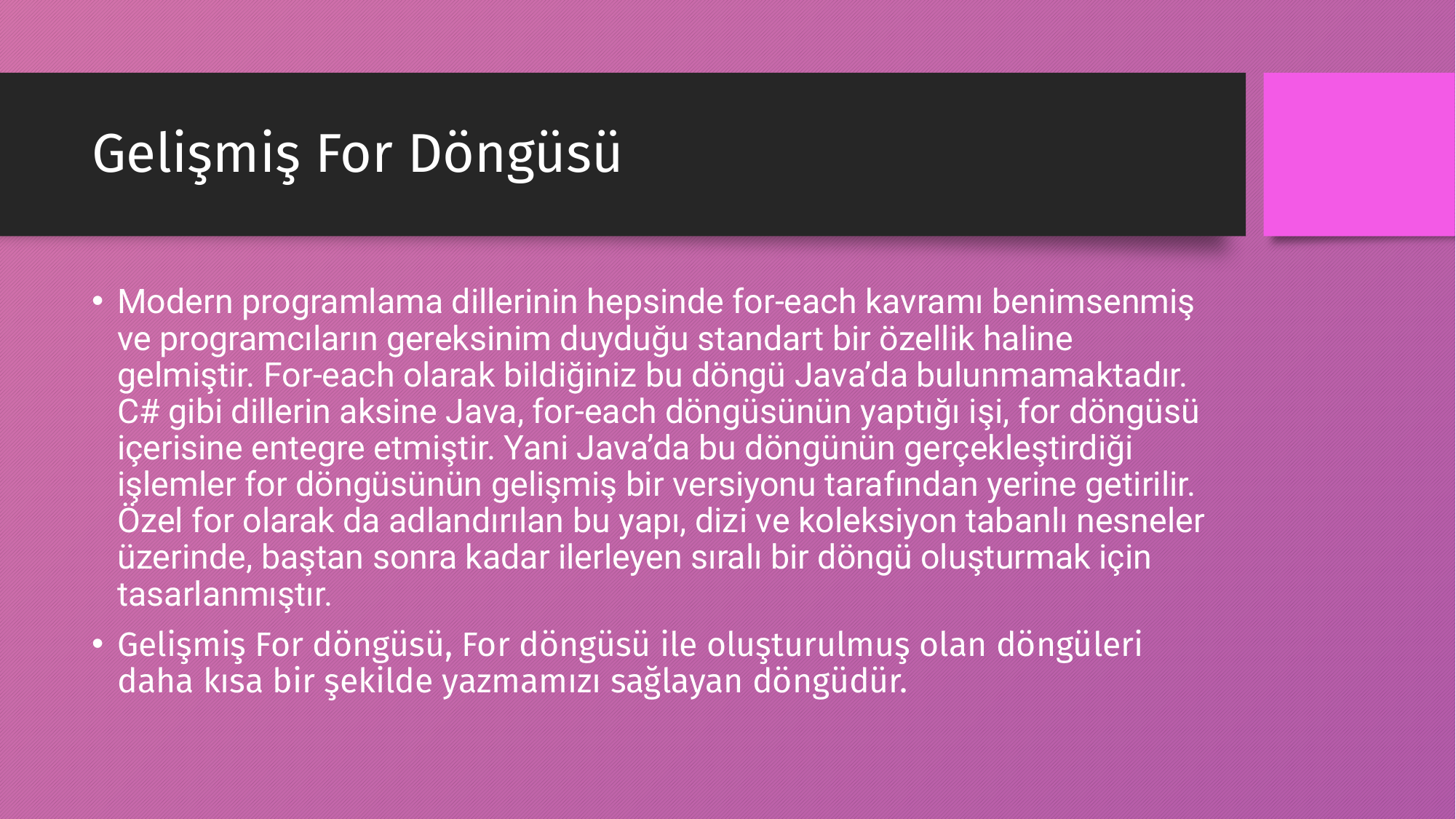

# Gelişmiş For Döngüsü
Modern programlama dillerinin hepsinde for-each kavramı benimsenmiş ve programcıların gereksinim duyduğu standart bir özellik haline gelmiştir. For-each olarak bildiğiniz bu döngü Java’da bulunmamaktadır. C# gibi dillerin aksine Java, for-each döngüsünün yaptığı işi, for döngüsü içerisine entegre etmiştir. Yani Java’da bu döngünün gerçekleştirdiği işlemler for döngüsünün gelişmiş bir versiyonu tarafından yerine getirilir. Özel for olarak da adlandırılan bu yapı, dizi ve koleksiyon tabanlı nesneler üzerinde, baştan sonra kadar ilerleyen sıralı bir döngü oluşturmak için tasarlanmıştır.
Gelişmiş For döngüsü, For döngüsü ile oluşturulmuş olan döngüleri daha kısa bir şekilde yazmamızı sağlayan döngüdür.